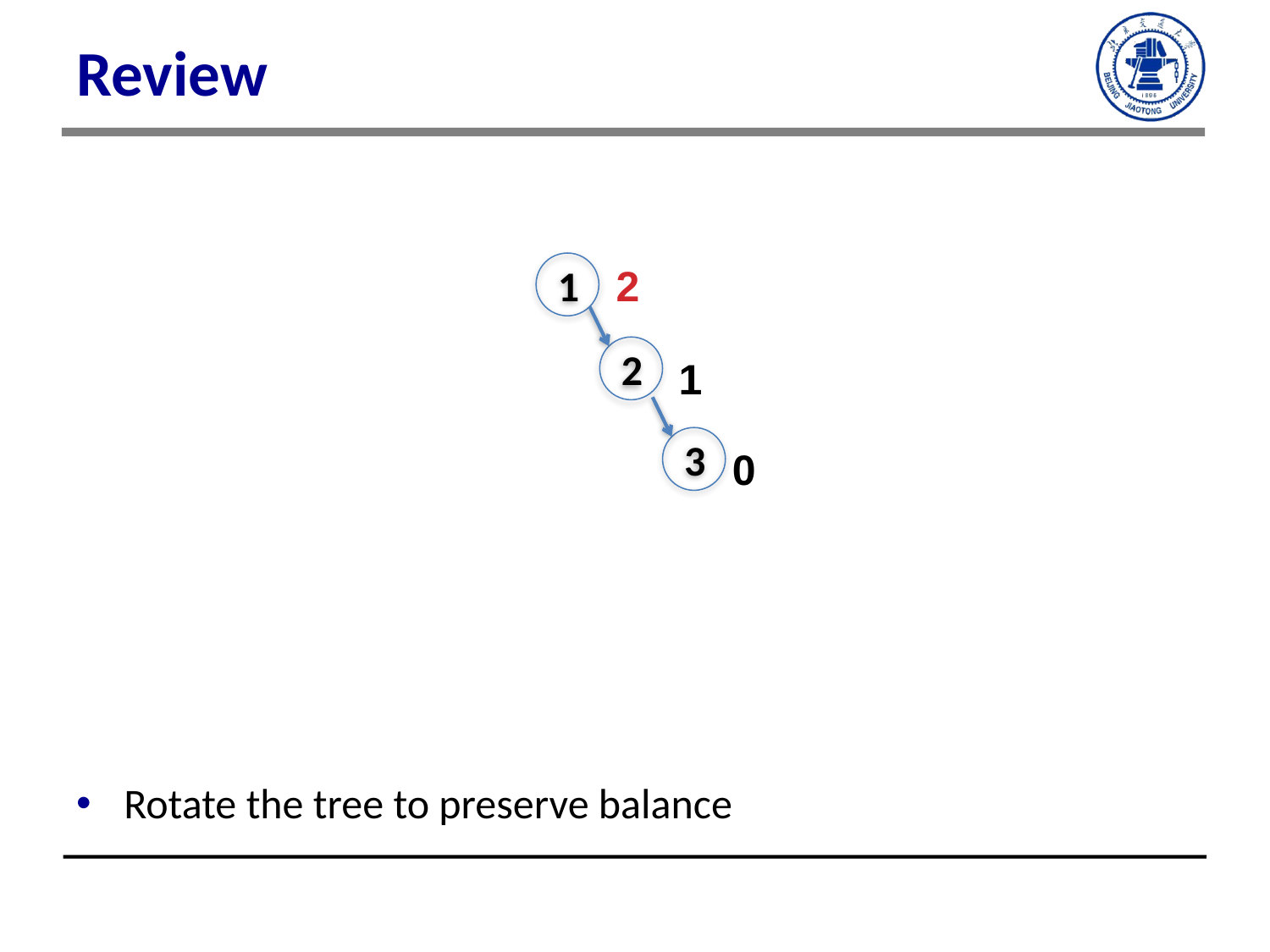

# Review
1
2
2
1
3
0
Rotate the tree to preserve balance